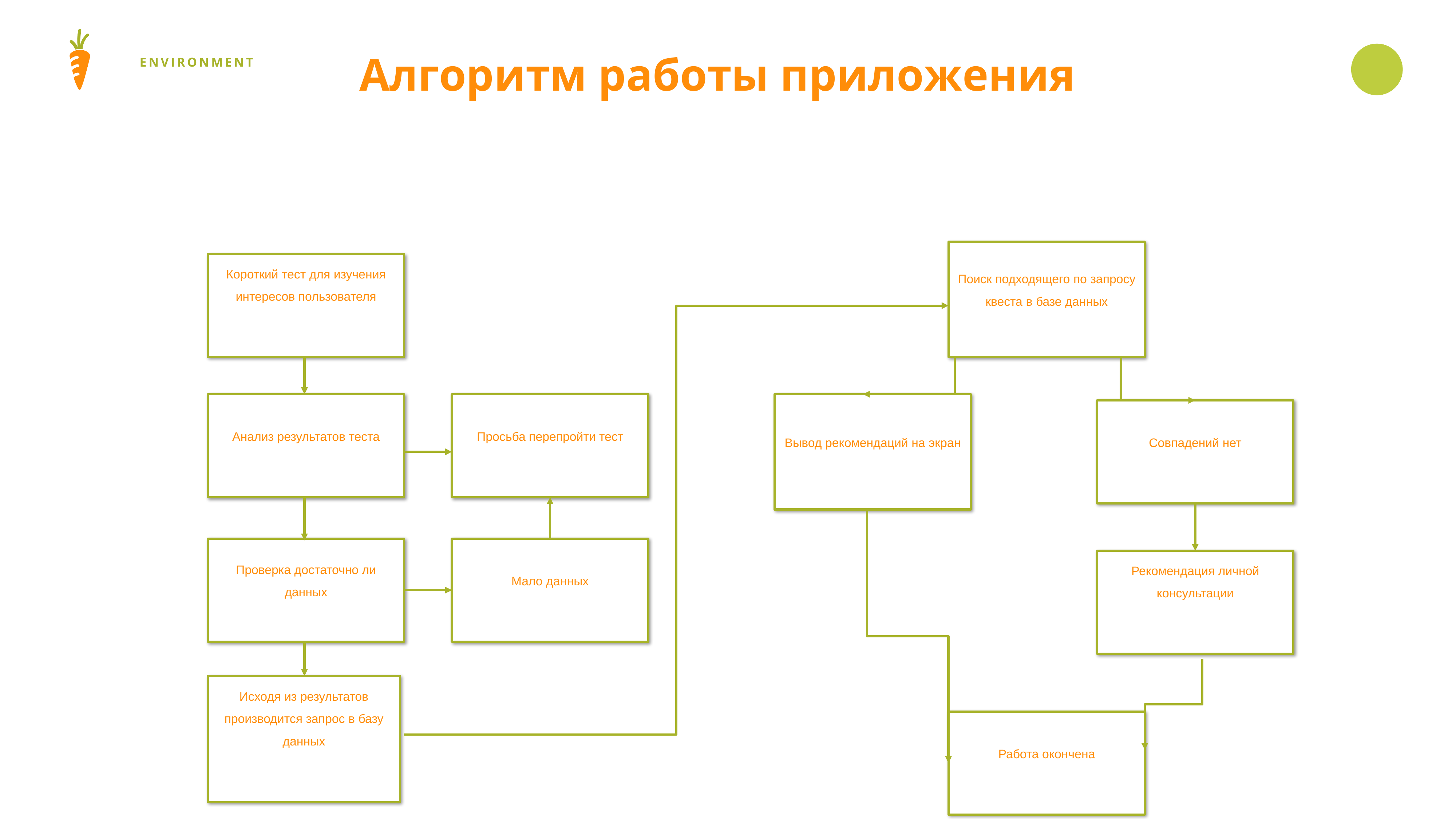

Алгоритм работы приложения
Поиск подходящего по запросу квеста в базе данных
Короткий тест для изучения интересов пользователя

Просьба перепройти тест
Анализ результатов теста
Вывод рекомендаций на экран
Совпадений нет
Мало данных
Проверка достаточно ли данных
Рекомендация личной консультации

Исходя из результатов производится запрос в базу данных

Работа окончена